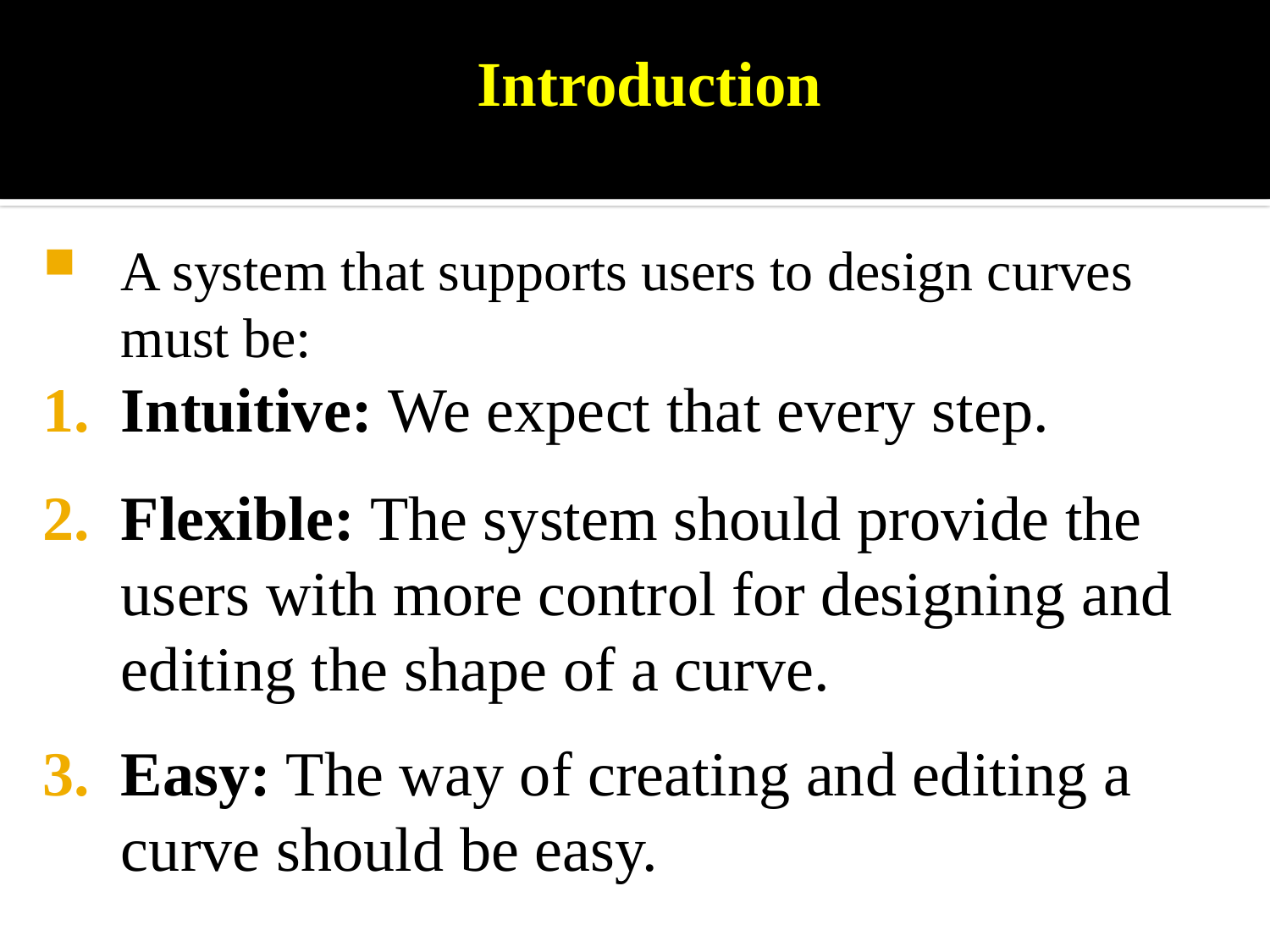

# Introduction
A system that supports users to design curves must be:
Intuitive: We expect that every step.

Flexible: The system should provide the users with more control for designing and editing the shape of a curve.

Easy: The way of creating and editing a curve should be easy.